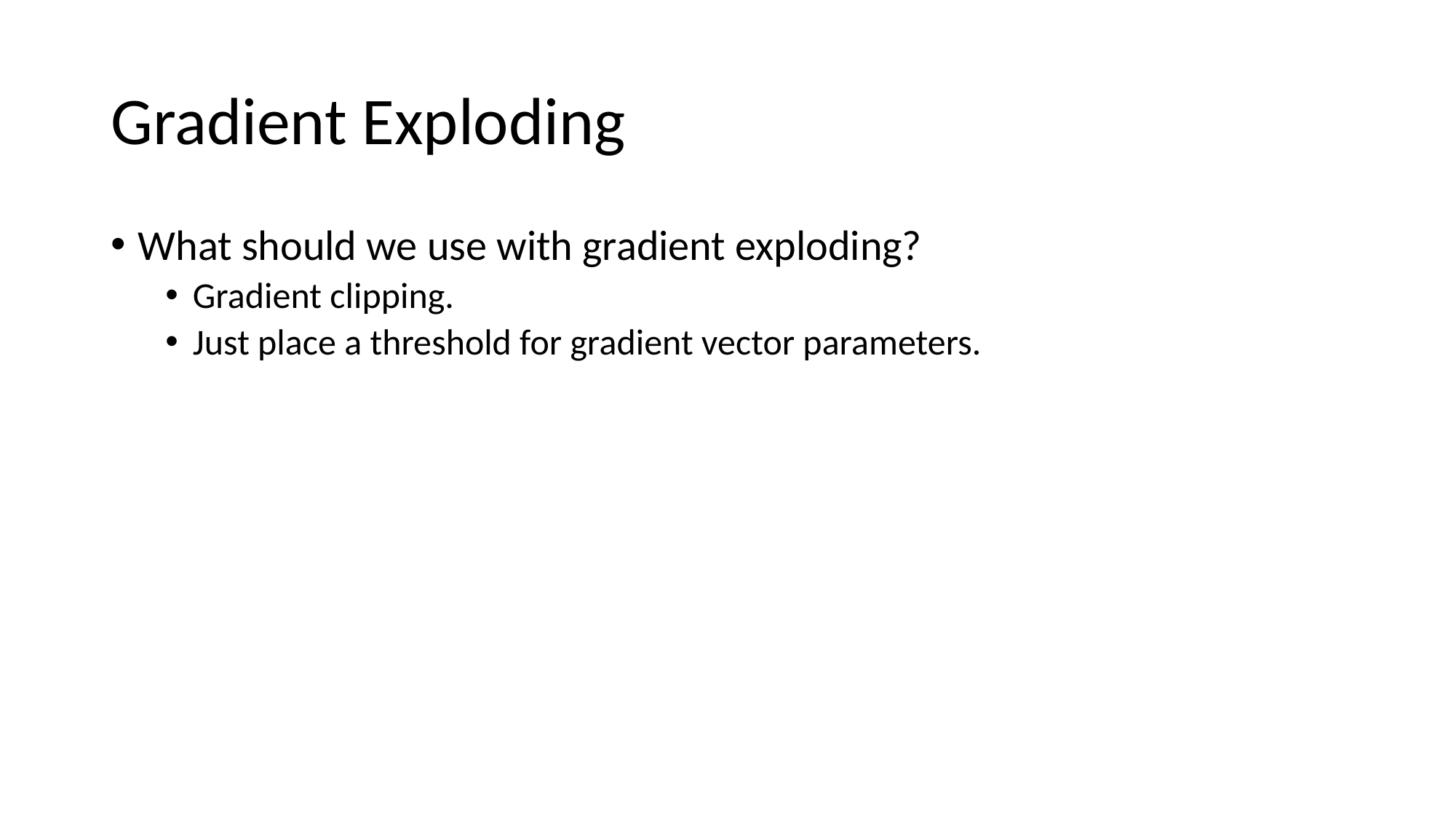

# Gradient Exploding
What should we use with gradient exploding?
Gradient clipping.
Just place a threshold for gradient vector parameters.